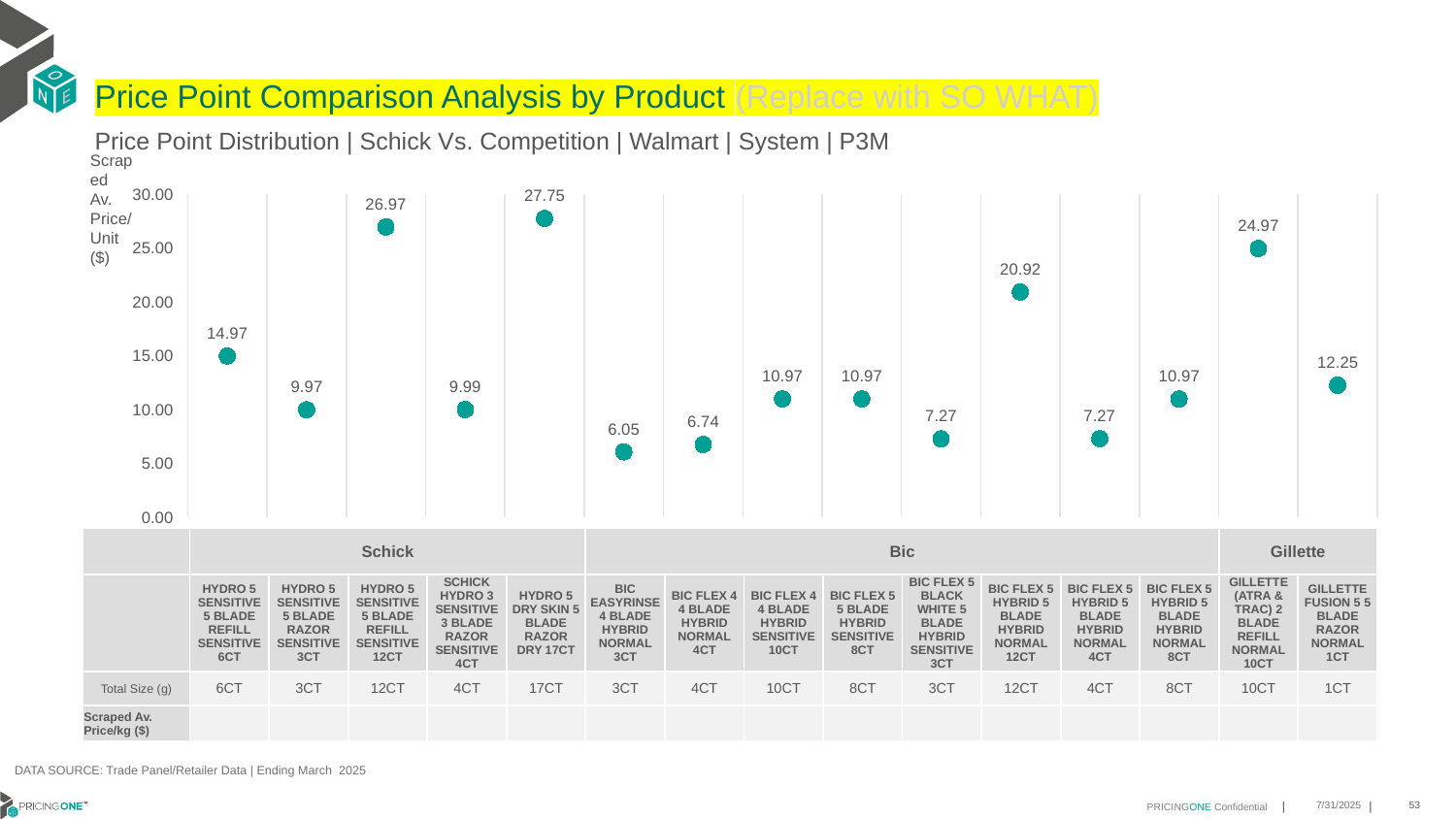

# Price Point Comparison Analysis by Product (Replace with SO WHAT)
Price Point Distribution | Schick Vs. Competition | Walmart | System | P3M
Scraped Av. Price/Unit ($)

### Chart

| Category | Scraped Av. Price/Unit |
|---|---|
| HYDRO 5 SENSITIVE 5 BLADE REFILL SENSITIVE 6CT | 14.97 |
| HYDRO 5 SENSITIVE 5 BLADE RAZOR SENSITIVE 3CT | 9.97 |
| HYDRO 5 SENSITIVE 5 BLADE REFILL SENSITIVE 12CT | 26.97 |
| SCHICK HYDRO 3 SENSITIVE 3 BLADE RAZOR SENSITIVE 4CT | 9.99 |
| HYDRO 5 DRY SKIN 5 BLADE RAZOR DRY 17CT | 27.75 |
| BIC EASYRINSE 4 BLADE HYBRID NORMAL 3CT | 6.05 |
| BIC FLEX 4 4 BLADE HYBRID NORMAL 4CT | 6.74 |
| BIC FLEX 4 4 BLADE HYBRID SENSITIVE 10CT | 10.97 |
| BIC FLEX 5 5 BLADE HYBRID SENSITIVE 8CT | 10.97 |
| BIC FLEX 5 BLACK WHITE 5 BLADE HYBRID SENSITIVE 3CT | 7.27 |
| BIC FLEX 5 HYBRID 5 BLADE HYBRID NORMAL 12CT | 20.92 |
| BIC FLEX 5 HYBRID 5 BLADE HYBRID NORMAL 4CT | 7.27 |
| BIC FLEX 5 HYBRID 5 BLADE HYBRID NORMAL 8CT | 10.97 |
| GILLETTE (ATRA & TRAC) 2 BLADE REFILL NORMAL 10CT | 24.97 |
| GILLETTE FUSION 5 5 BLADE RAZOR NORMAL 1CT | 12.25 |
|  | Schick | Schick | Schick | Schick | Schick | Bic | Bic | Bic | Bic | Bic | Bic | Bic | Bic | Gillette | Gillette |
| --- | --- | --- | --- | --- | --- | --- | --- | --- | --- | --- | --- | --- | --- | --- | --- |
|  | HYDRO 5 SENSITIVE 5 BLADE REFILL SENSITIVE 6CT | HYDRO 5 SENSITIVE 5 BLADE RAZOR SENSITIVE 3CT | HYDRO 5 SENSITIVE 5 BLADE REFILL SENSITIVE 12CT | SCHICK HYDRO 3 SENSITIVE 3 BLADE RAZOR SENSITIVE 4CT | HYDRO 5 DRY SKIN 5 BLADE RAZOR DRY 17CT | BIC EASYRINSE 4 BLADE HYBRID NORMAL 3CT | BIC FLEX 4 4 BLADE HYBRID NORMAL 4CT | BIC FLEX 4 4 BLADE HYBRID SENSITIVE 10CT | BIC FLEX 5 5 BLADE HYBRID SENSITIVE 8CT | BIC FLEX 5 BLACK WHITE 5 BLADE HYBRID SENSITIVE 3CT | BIC FLEX 5 HYBRID 5 BLADE HYBRID NORMAL 12CT | BIC FLEX 5 HYBRID 5 BLADE HYBRID NORMAL 4CT | BIC FLEX 5 HYBRID 5 BLADE HYBRID NORMAL 8CT | GILLETTE (ATRA & TRAC) 2 BLADE REFILL NORMAL 10CT | GILLETTE FUSION 5 5 BLADE RAZOR NORMAL 1CT |
| Total Size (g) | 6CT | 3CT | 12CT | 4CT | 17CT | 3CT | 4CT | 10CT | 8CT | 3CT | 12CT | 4CT | 8CT | 10CT | 1CT |
| Scraped Av. Price/kg ($) |  |  |  |  |  |  |  |  |  |  |  |  |  |  |  |
DATA SOURCE: Trade Panel/Retailer Data | Ending March  2025

7/31/2025
53